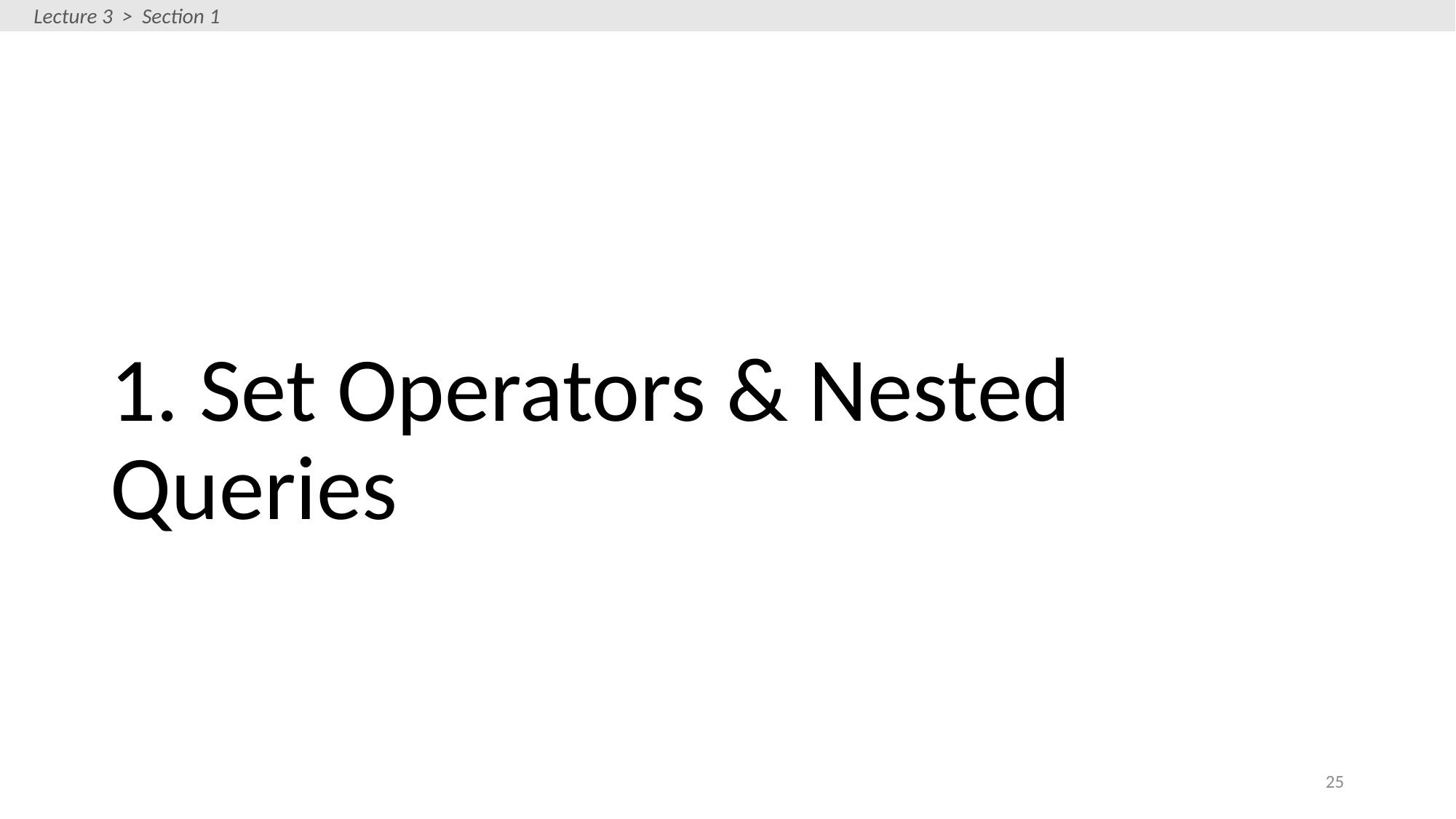

Lecture 3  >  Section 1
# 1. Set Operators & Nested Queries
25